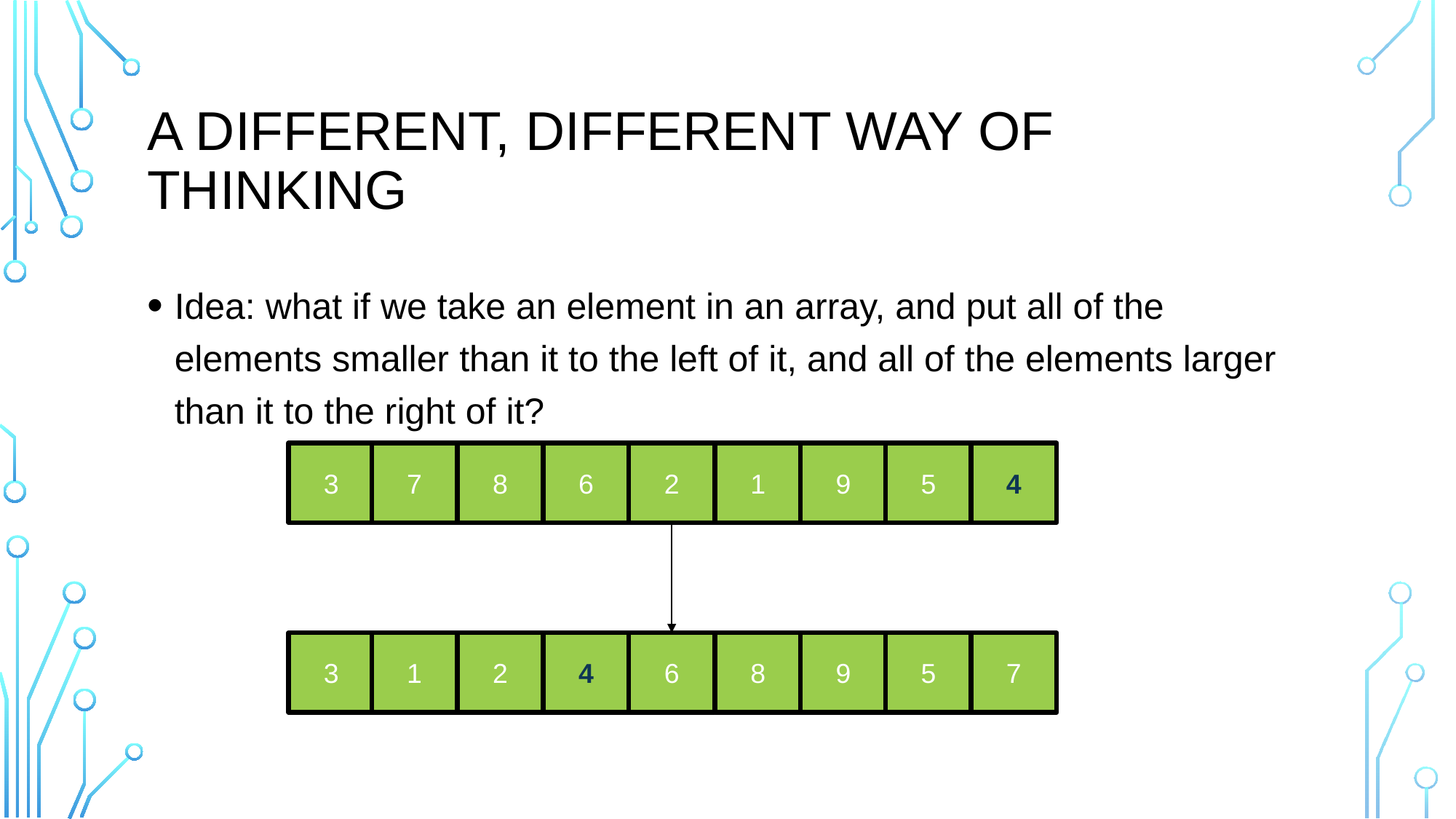

# A different, Different way of thinking
Idea: what if we take an element in an array, and put all of the elements smaller than it to the left of it, and all of the elements larger than it to the right of it?
3
7
8
6
2
1
9
5
4
3
1
2
4
6
8
9
5
7